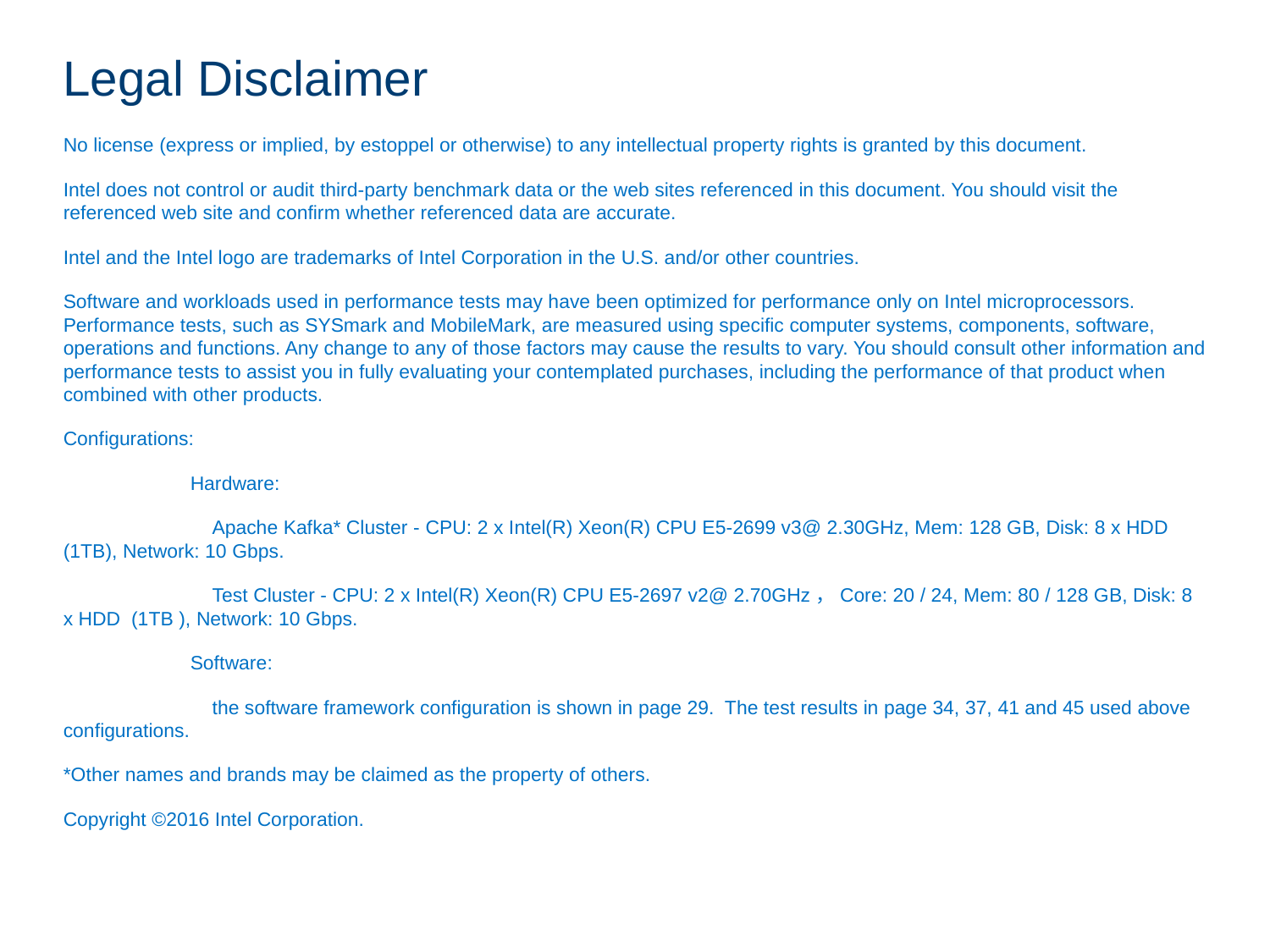

Legal Disclaimer
No license (express or implied, by estoppel or otherwise) to any intellectual property rights is granted by this document.
Intel does not control or audit third-party benchmark data or the web sites referenced in this document. You should visit the referenced web site and confirm whether referenced data are accurate.
Intel and the Intel logo are trademarks of Intel Corporation in the U.S. and/or other countries.
Software and workloads used in performance tests may have been optimized for performance only on Intel microprocessors. Performance tests, such as SYSmark and MobileMark, are measured using specific computer systems, components, software, operations and functions. Any change to any of those factors may cause the results to vary. You should consult other information and performance tests to assist you in fully evaluating your contemplated purchases, including the performance of that product when combined with other products.
Configurations:
	Hardware:
	    Apache Kafka* Cluster - CPU: 2 x Intel(R) Xeon(R) CPU E5-2699 v3@ 2.30GHz, Mem: 128 GB, Disk: 8 x HDD (1TB), Network: 10 Gbps.
	    Test Cluster - CPU: 2 x Intel(R) Xeon(R) CPU E5-2697 v2@ 2.70GHz，Core: 20 / 24, Mem: 80 / 128 GB, Disk: 8 x HDD  (1TB ), Network: 10 Gbps.
	Software:
	    the software framework configuration is shown in page 29.  The test results in page 34, 37, 41 and 45 used above configurations.
*Other names and brands may be claimed as the property of others.
Copyright ©2016 Intel Corporation.